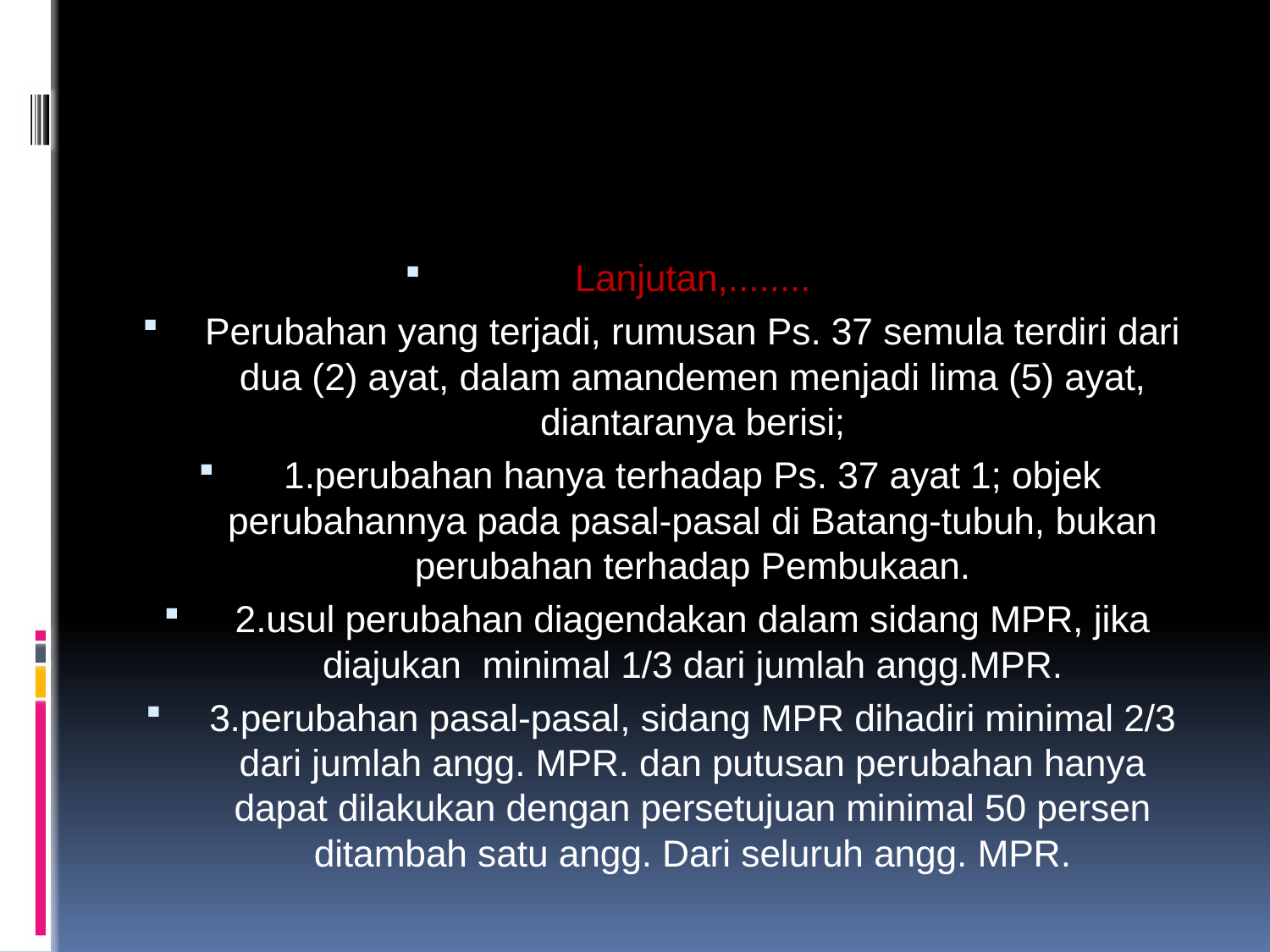

Lanjutan,........
Perubahan yang terjadi, rumusan Ps. 37 semula terdiri dari dua (2) ayat, dalam amandemen menjadi lima (5) ayat, diantaranya berisi;
1.perubahan hanya terhadap Ps. 37 ayat 1; objek perubahannya pada pasal-pasal di Batang-tubuh, bukan perubahan terhadap Pembukaan.
2.usul perubahan diagendakan dalam sidang MPR, jika diajukan  minimal 1/3 dari jumlah angg.MPR.
3.perubahan pasal-pasal, sidang MPR dihadiri minimal 2/3 dari jumlah angg. MPR. dan putusan perubahan hanya dapat dilakukan dengan persetujuan minimal 50 persen ditambah satu angg. Dari seluruh angg. MPR.